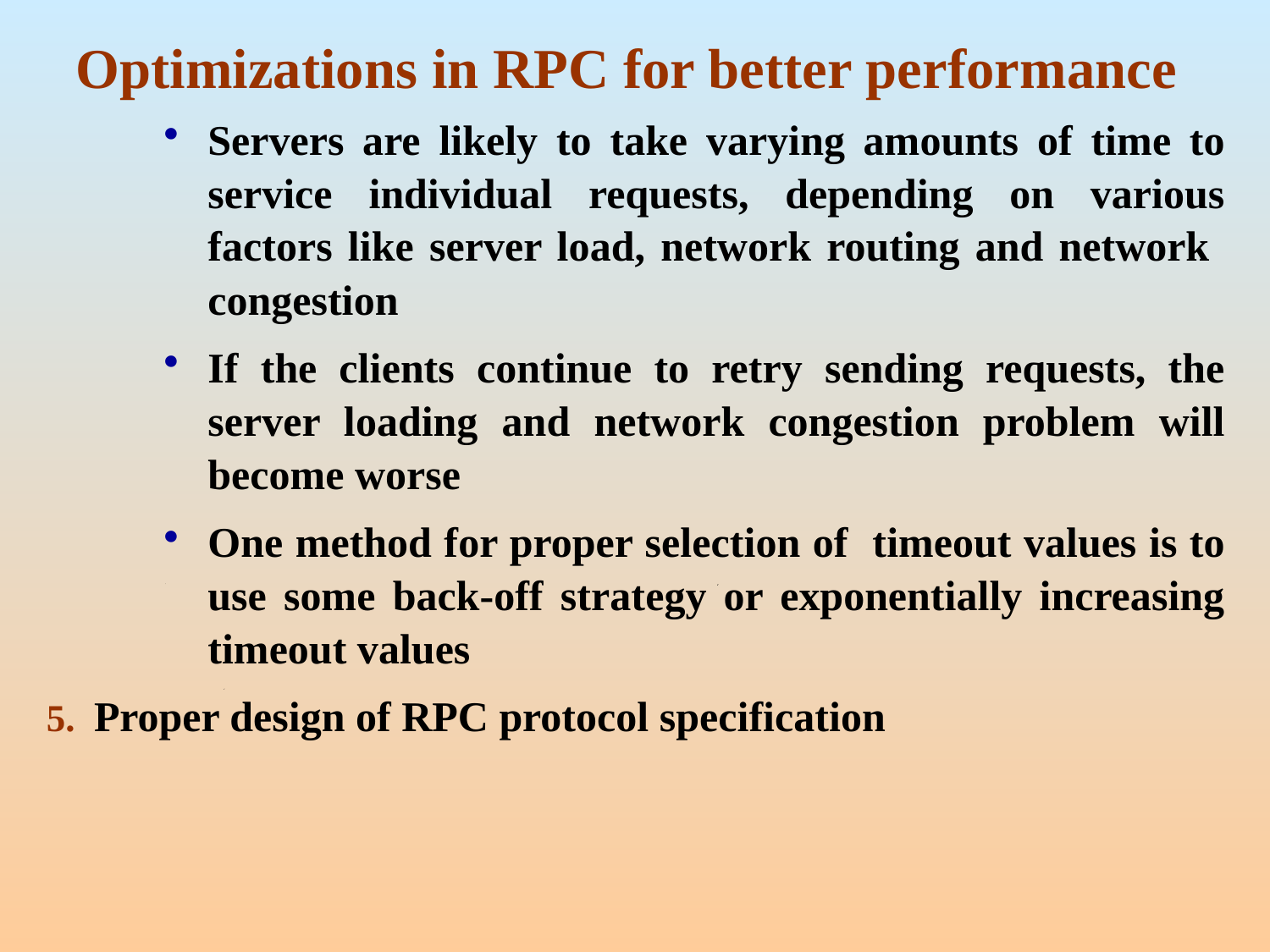

Optimizations in RPC for better performance
Servers are likely to take varying amounts of time to service individual requests, depending on various factors like server load, network routing and network  congestion
If the clients continue to retry sending requests, the server loading and network congestion problem will become worse
One method for proper selection of  timeout values is to use some back-off strategy or exponentially increasing timeout values
Proper design of RPC protocol specification